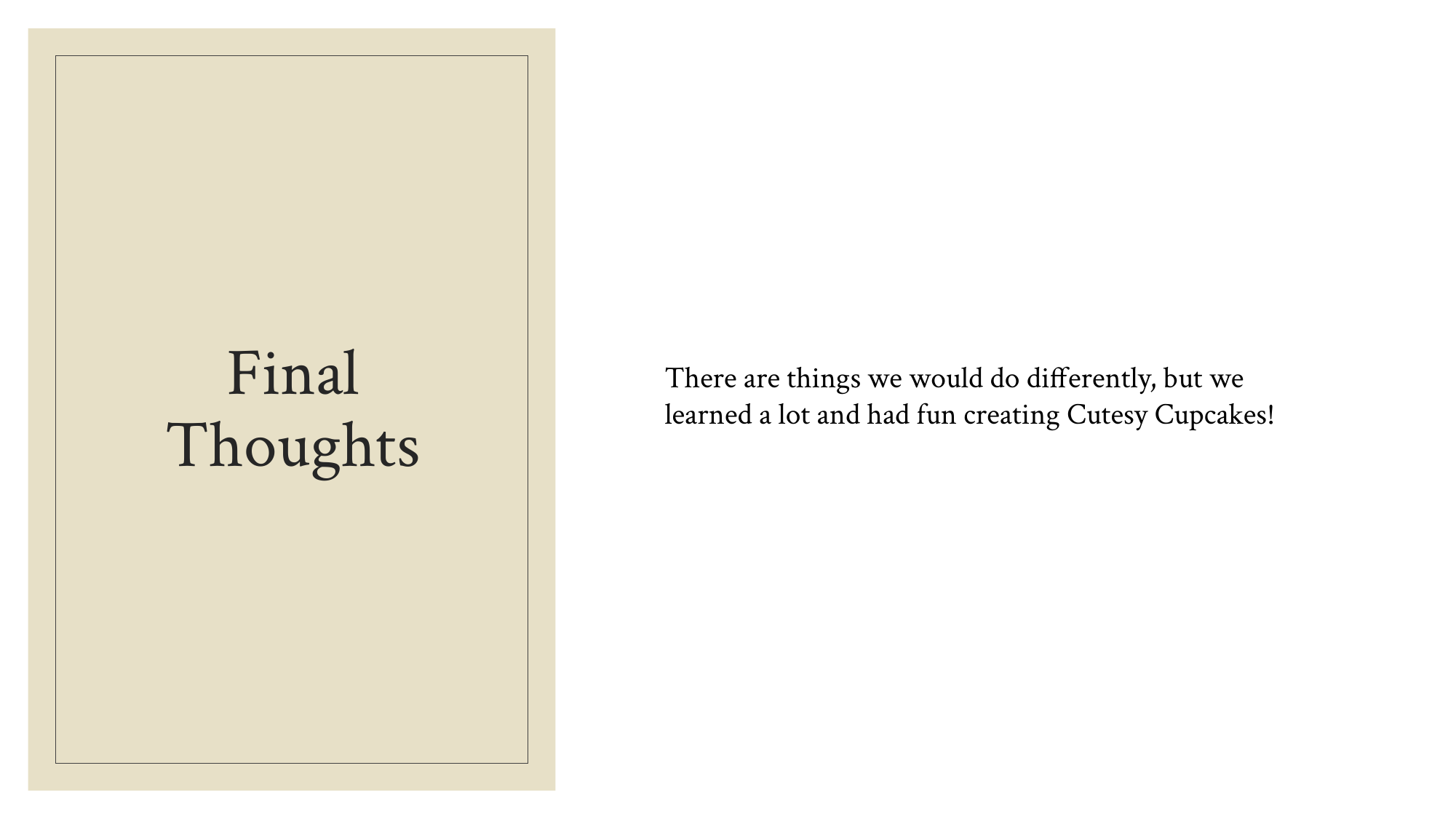

There are things we would do differently, but we learned a lot and had fun creating Cutesy Cupcakes!
# Final Thoughts